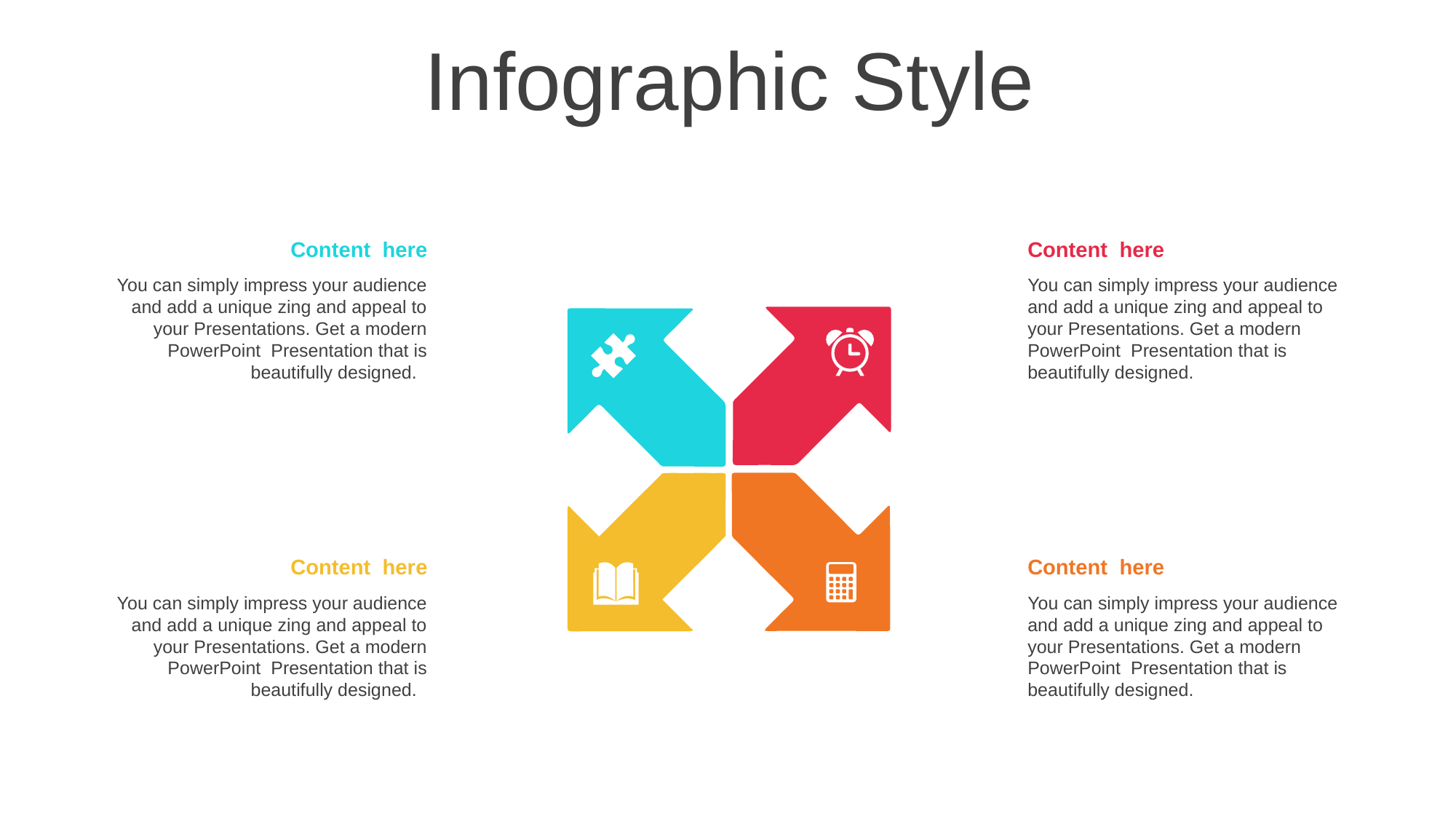

Infographic Style
Content  here
You can simply impress your audience and add a unique zing and appeal to your Presentations. Get a modern PowerPoint  Presentation that is beautifully designed.
Content  here
You can simply impress your audience and add a unique zing and appeal to your Presentations. Get a modern PowerPoint  Presentation that is beautifully designed.
Content  here
You can simply impress your audience and add a unique zing and appeal to your Presentations. Get a modern PowerPoint  Presentation that is beautifully designed.
Content  here
You can simply impress your audience and add a unique zing and appeal to your Presentations. Get a modern PowerPoint  Presentation that is beautifully designed.